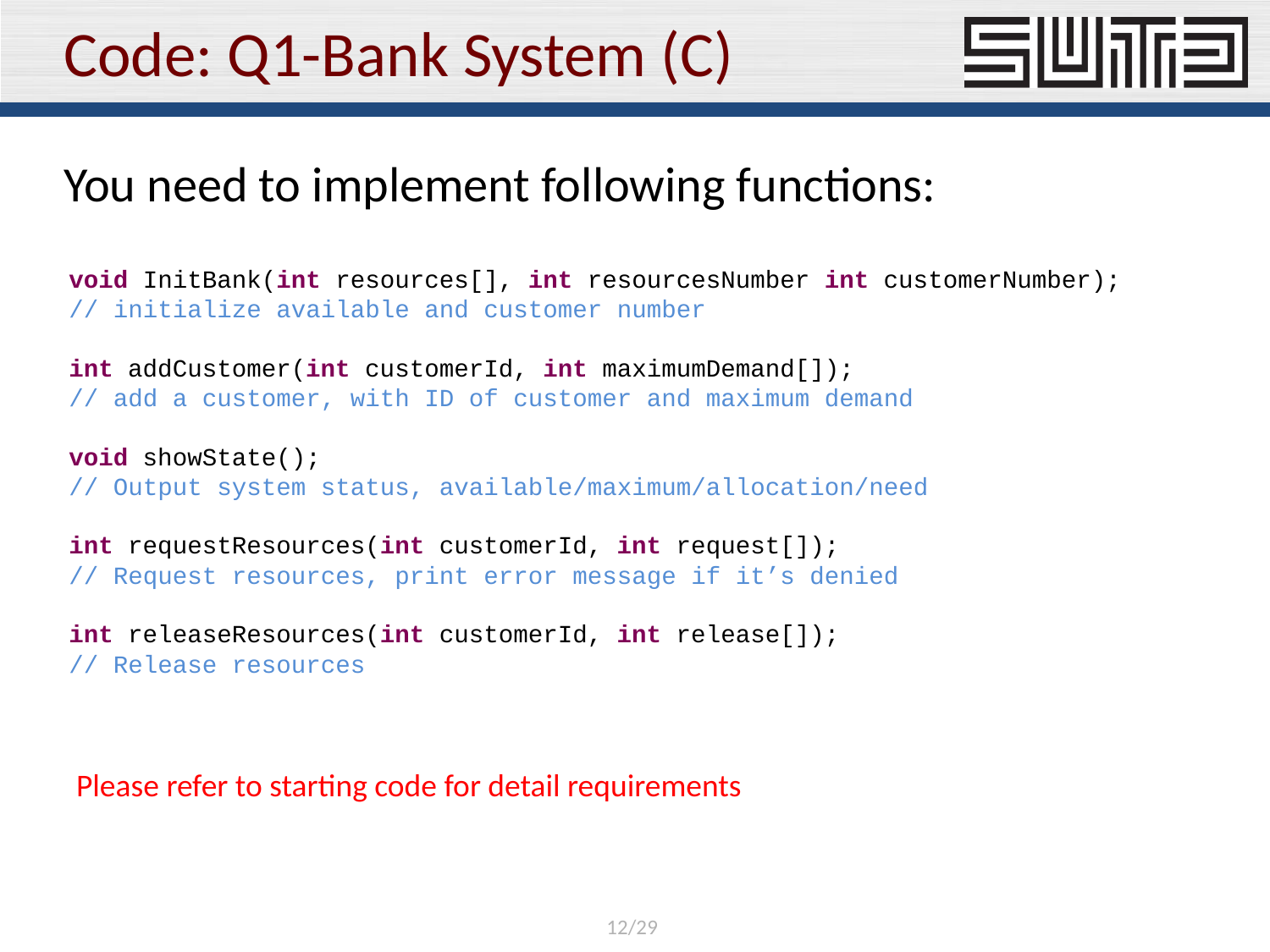

# Code: Q1-Bank System (C)
You need to implement following functions:

void InitBank(int resources[], int resourcesNumber int customerNumber);
// initialize available and customer number

int addCustomer(int customerId, int maximumDemand[]);
// add a customer, with ID of customer and maximum demand

void showState();
// Output system status, available/maximum/allocation/need

int requestResources(int customerId, int request[]);
// Request resources, print error message if it’s denied

int releaseResources(int customerId, int release[]);
// Release resources

Please refer to starting code for detail requirements
12